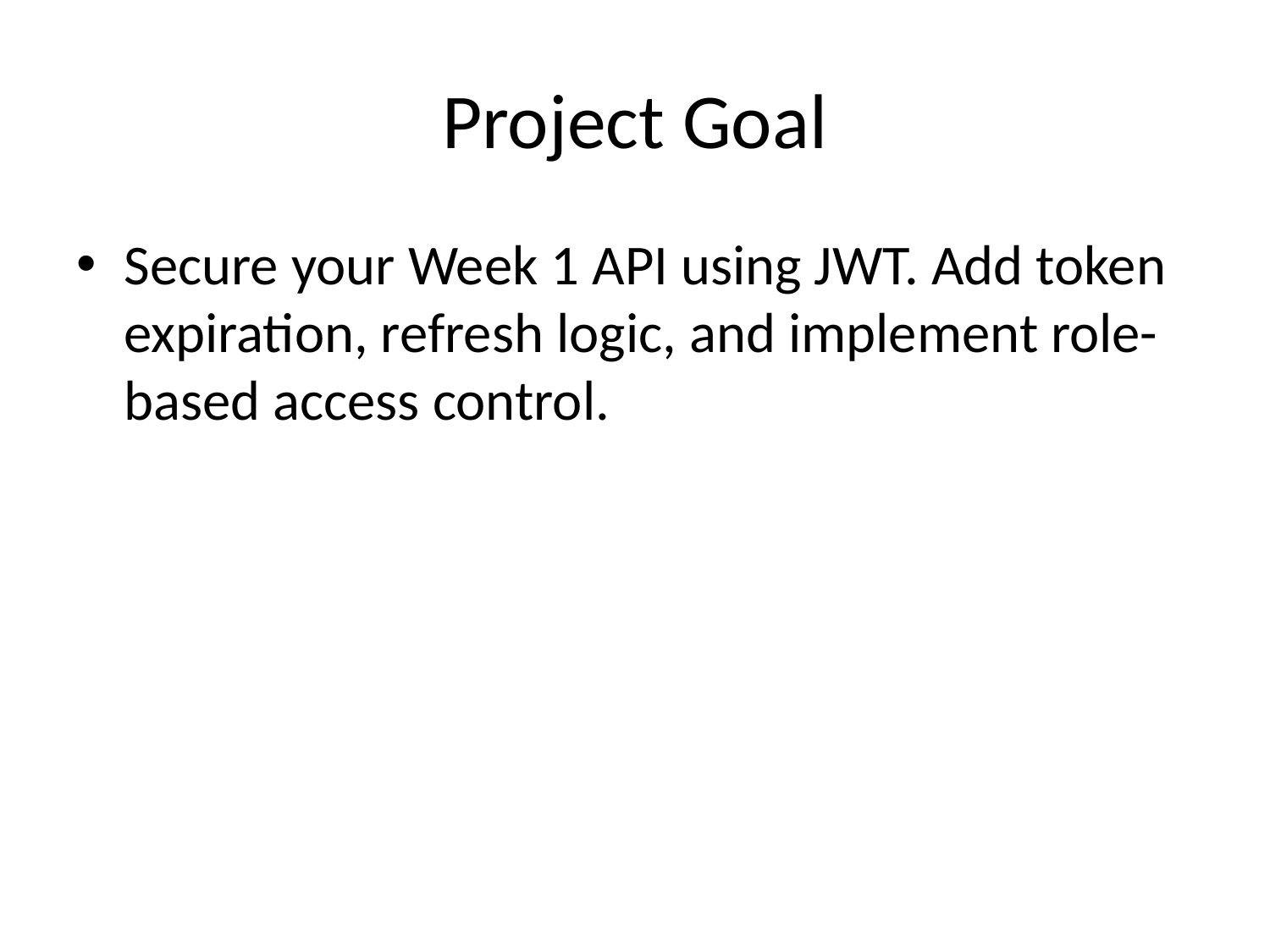

# Project Goal
Secure your Week 1 API using JWT. Add token expiration, refresh logic, and implement role-based access control.